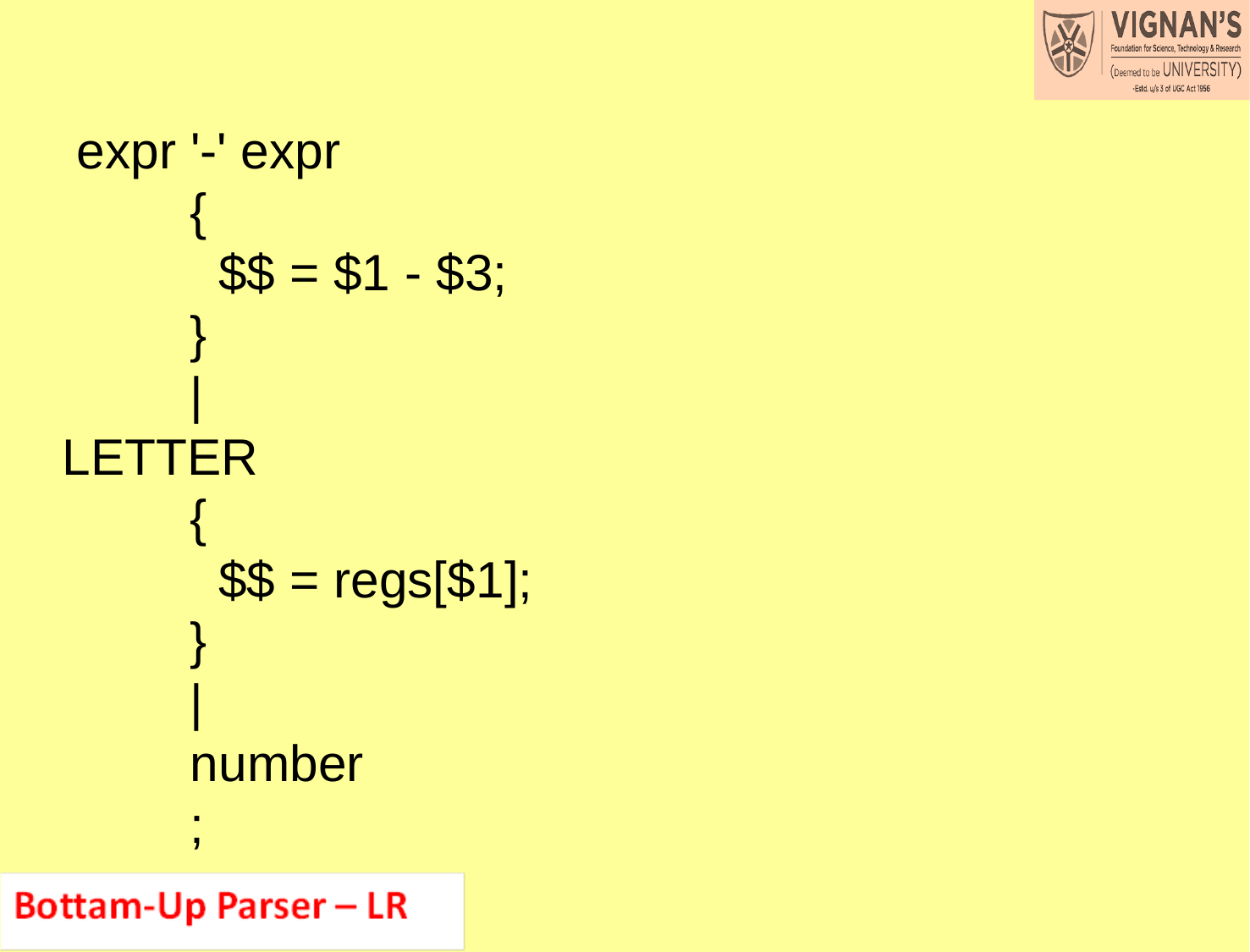

expr '-' expr
         {
           $$ = $1 - $3;
         }
         |
LETTER
         {
           $$ = regs[$1];
         }
         |
         number
         ;